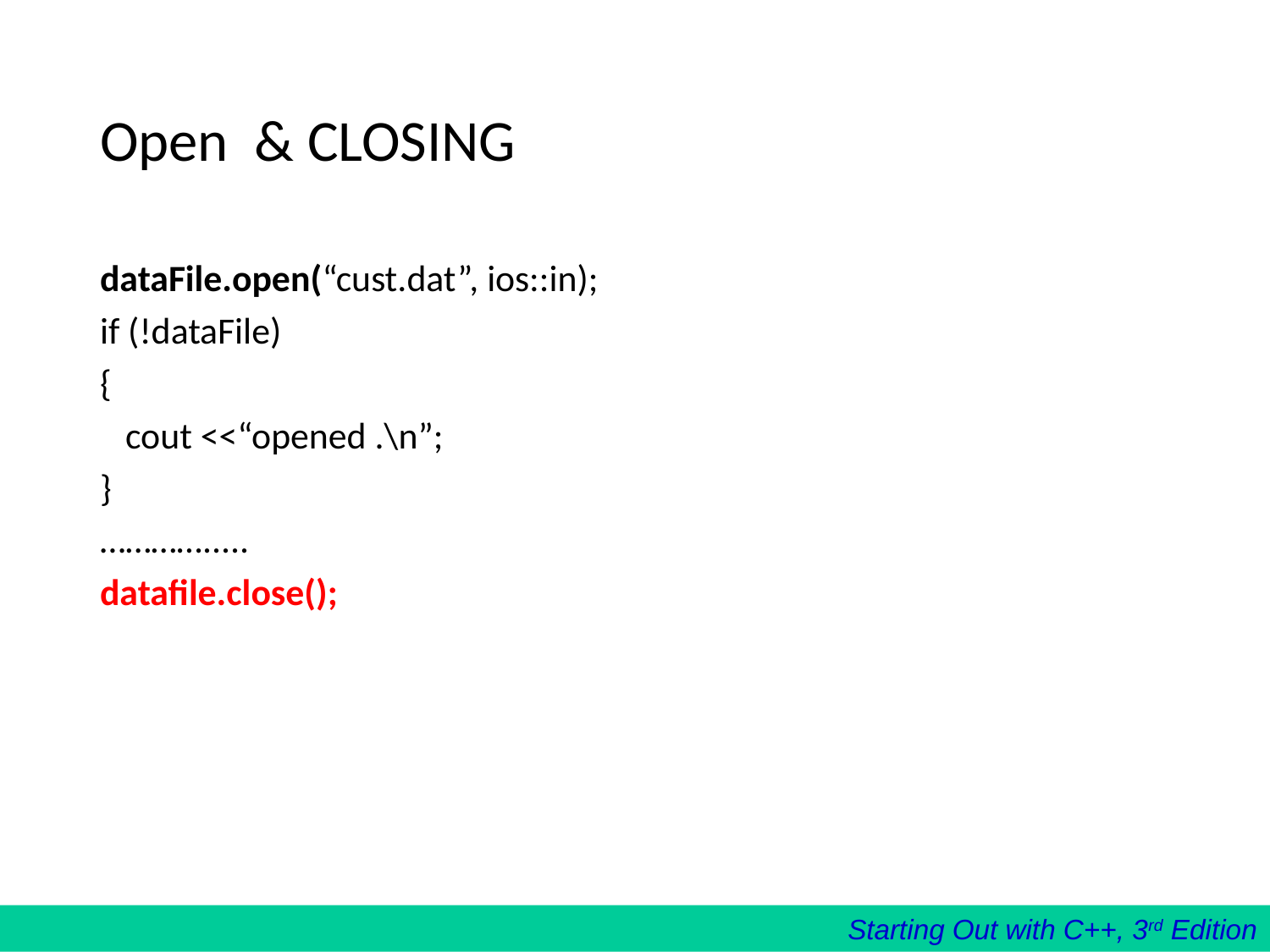

# Open  & CLOSING
dataFile.open(“cust.dat”, ios::in);
if (!dataFile)
{
   cout <<“opened .\n”;
}
………….....
datafile.close();